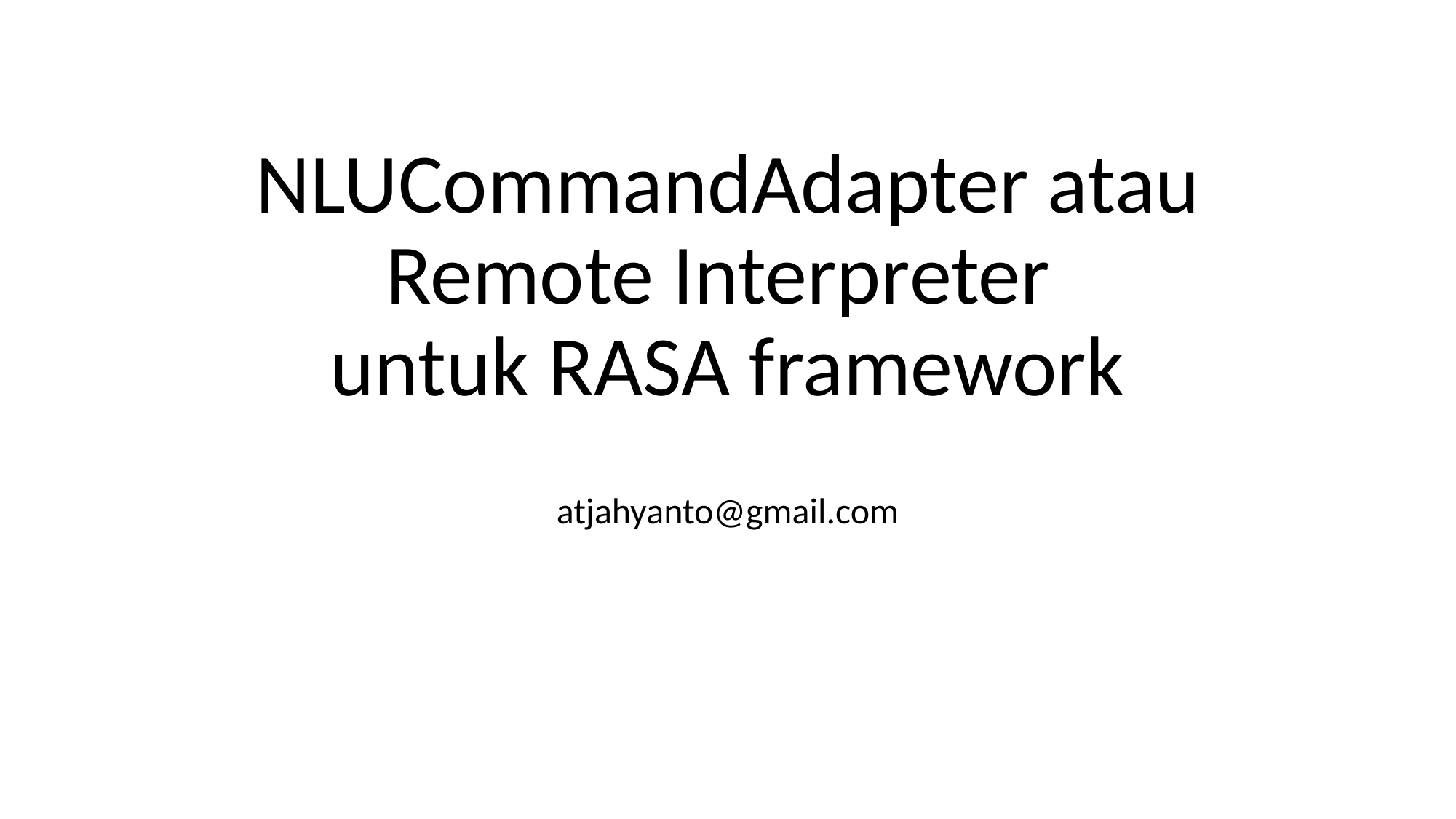

# NLUCommandAdapter atau Remote Interpreter untuk RASA framework
atjahyanto@gmail.com